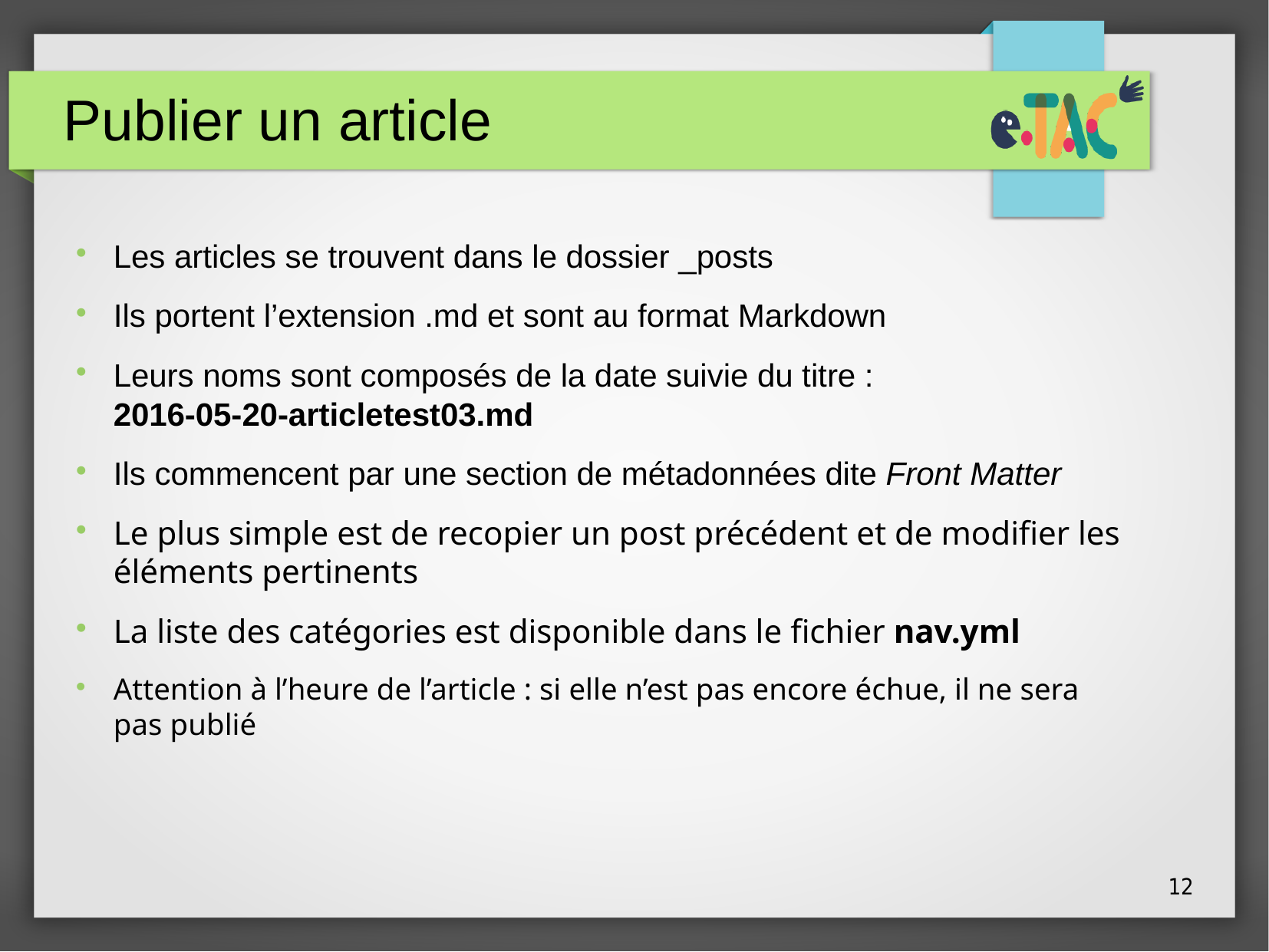

Publier un article

Les articles se trouvent dans le dossier _posts
Ils portent l’extension .md et sont au format Markdown
Leurs noms sont composés de la date suivie du titre :
2016-05-20-articletest03.md
Ils commencent par une section de métadonnées dite Front Matter
Le plus simple est de recopier un post précédent et de modifier les éléments pertinents
La liste des catégories est disponible dans le fichier nav.yml
Attention à l’heure de l’article : si elle n’est pas encore échue, il ne sera pas publié